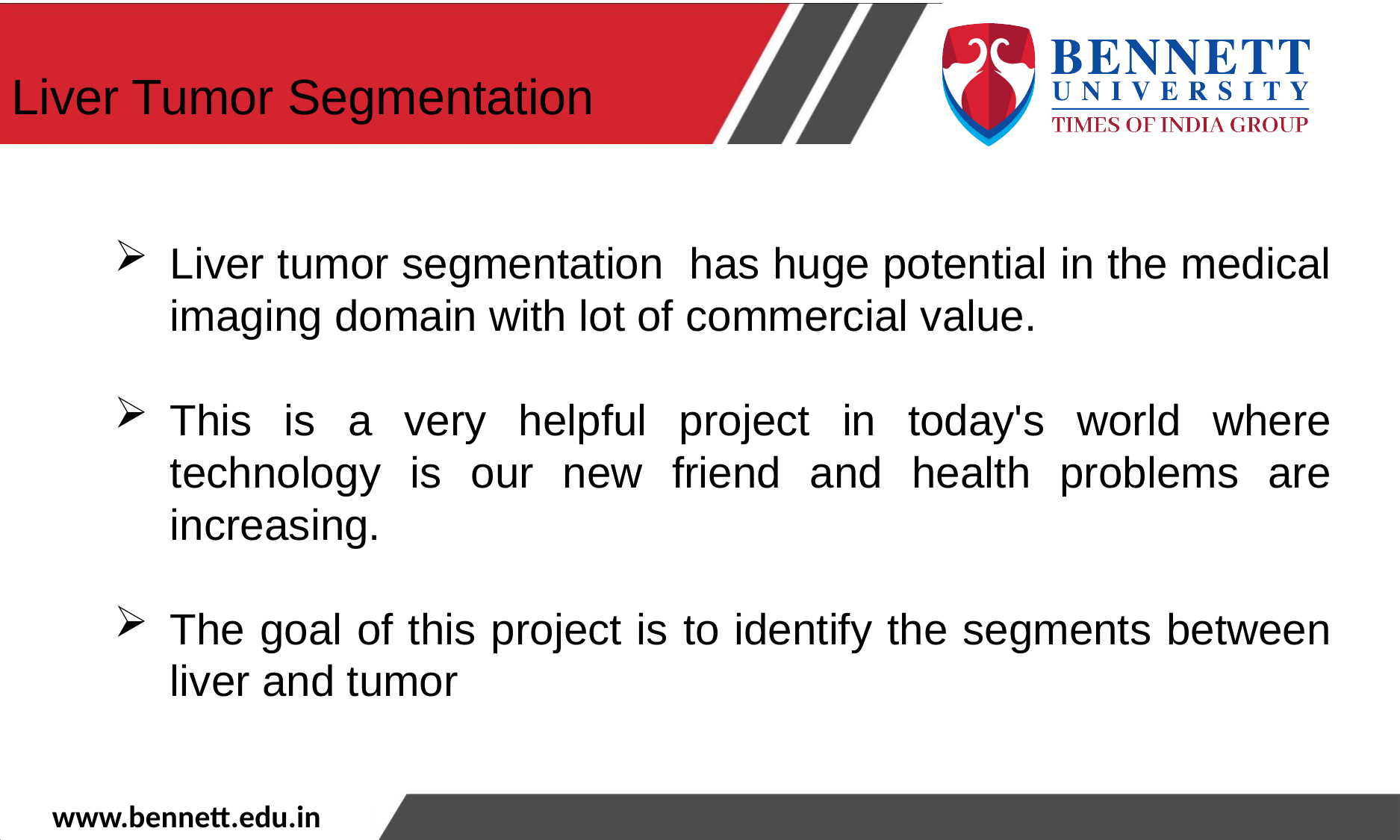

Liver Tumor Segmentation

Liver tumor segmentation  has huge potential in the medical imaging domain with lot of commercial value.

This is a very helpful project in today's world where technology is our new friend and health problems are increasing.

The goal of this project is to identify the segments between liver and tumor